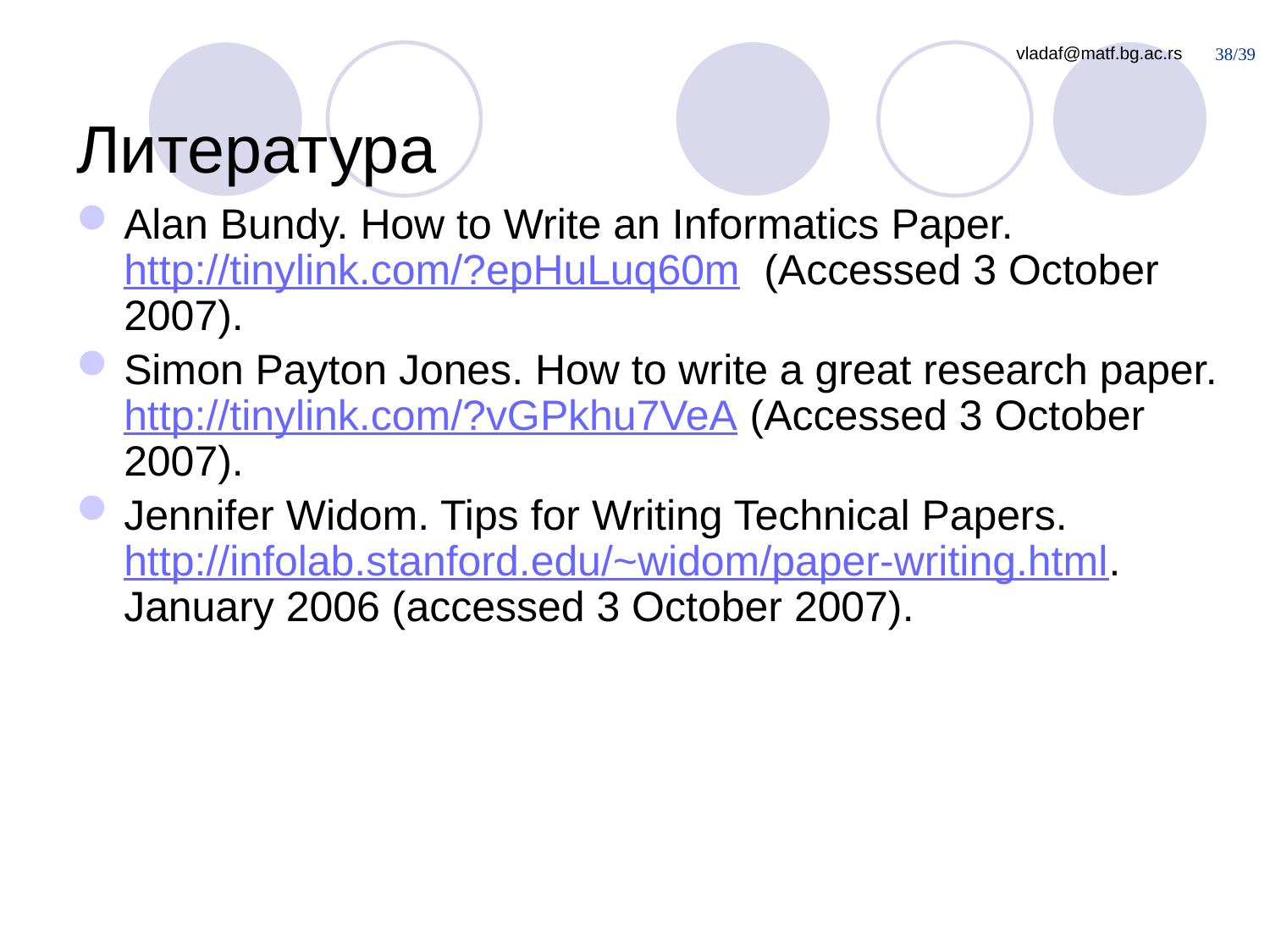

# Литература
Alan Bundy. How to Write an Informatics Paper. http://tinylink.com/?epHuLuq60m  (Accessed 3 October 2007).
Simon Payton Jones. How to write a great research paper. http://tinylink.com/?vGPkhu7VeA (Accessed 3 October 2007).
Jennifer Widom. Tips for Writing Technical Papers. http://infolab.stanford.edu/~widom/paper-writing.html. January 2006 (accessed 3 October 2007).